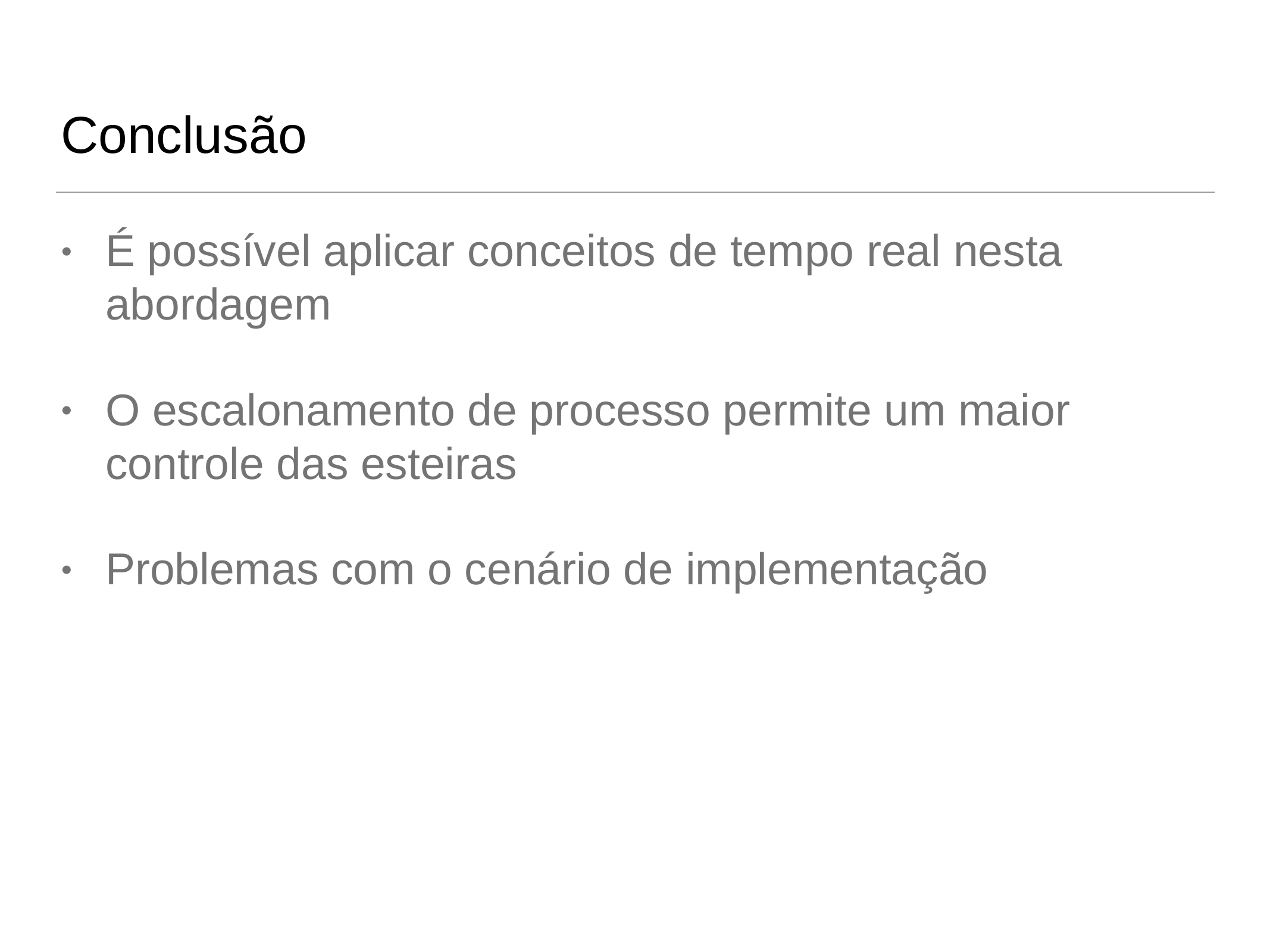

# Conclusão
É possível aplicar conceitos de tempo real nesta abordagem
O escalonamento de processo permite um maior controle das esteiras
Problemas com o cenário de implementação